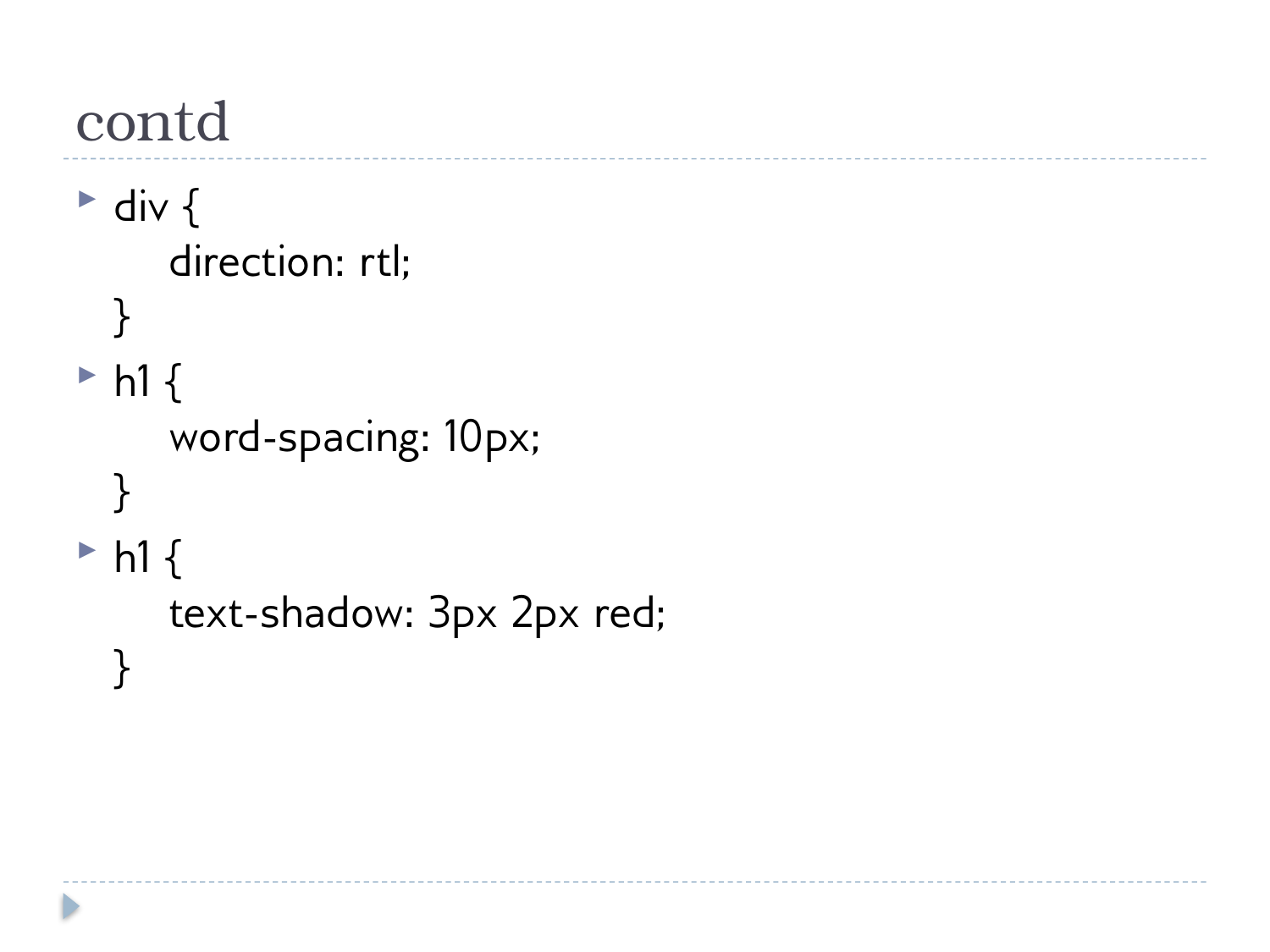

# contd
div {
    direction: rtl;
}
h1 {
    word-spacing: 10px;
}
h1 {
    text-shadow: 3px 2px red;
}